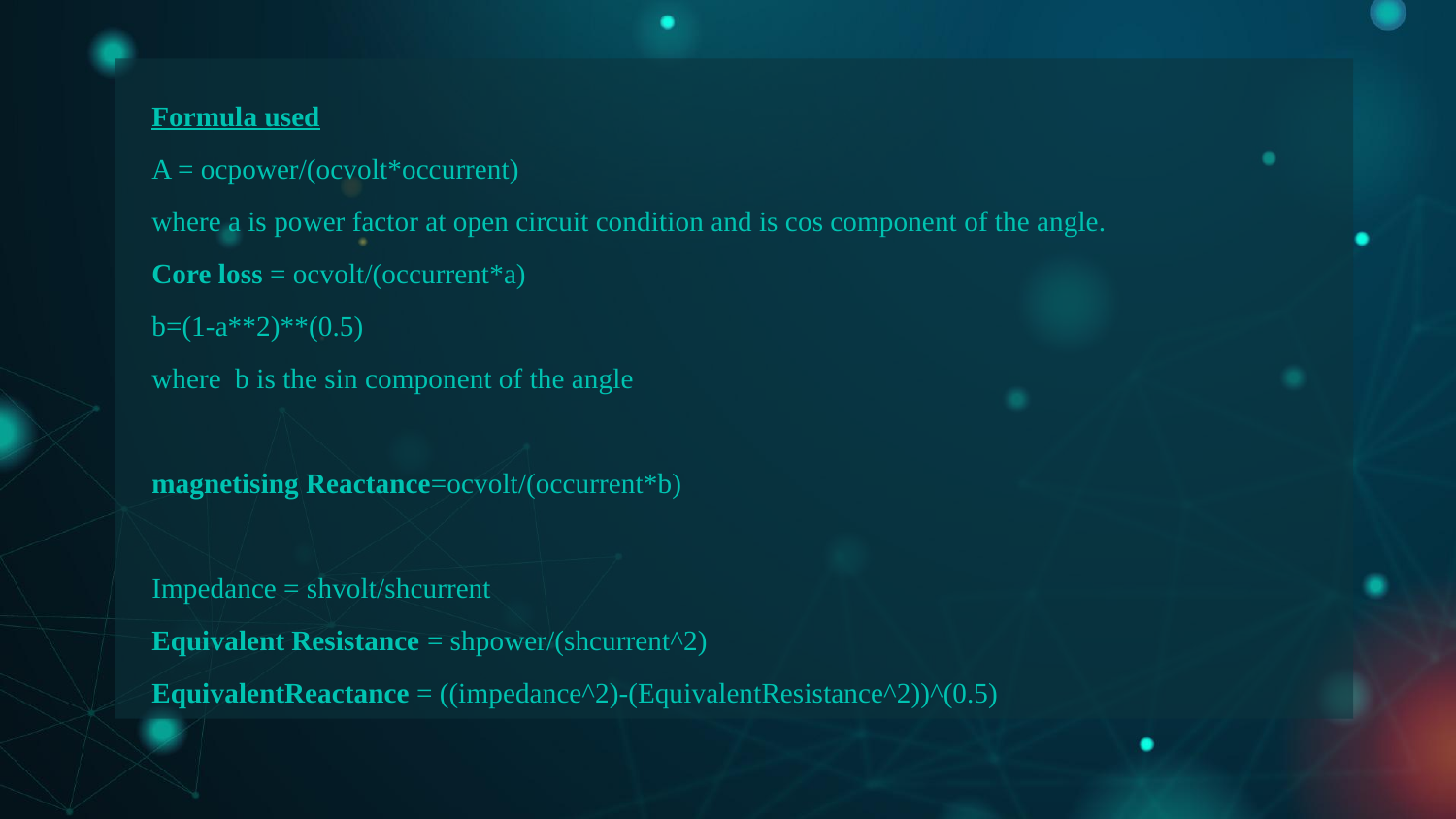

Formula used
A = ocpower/(ocvolt*occurrent)
where a is power factor at open circuit condition and is cos component of the angle.
Core loss = ocvolt/(occurrent*a)
b=(1-a**2)**(0.5)
where  b is the sin component of the angle

magnetising Reactance=ocvolt/(occurrent*b)

Impedance = shvolt/shcurrent
Equivalent Resistance = shpower/(shcurrent^2)
EquivalentReactance = ((impedance^2)-(EquivalentResistance^2))^(0.5)